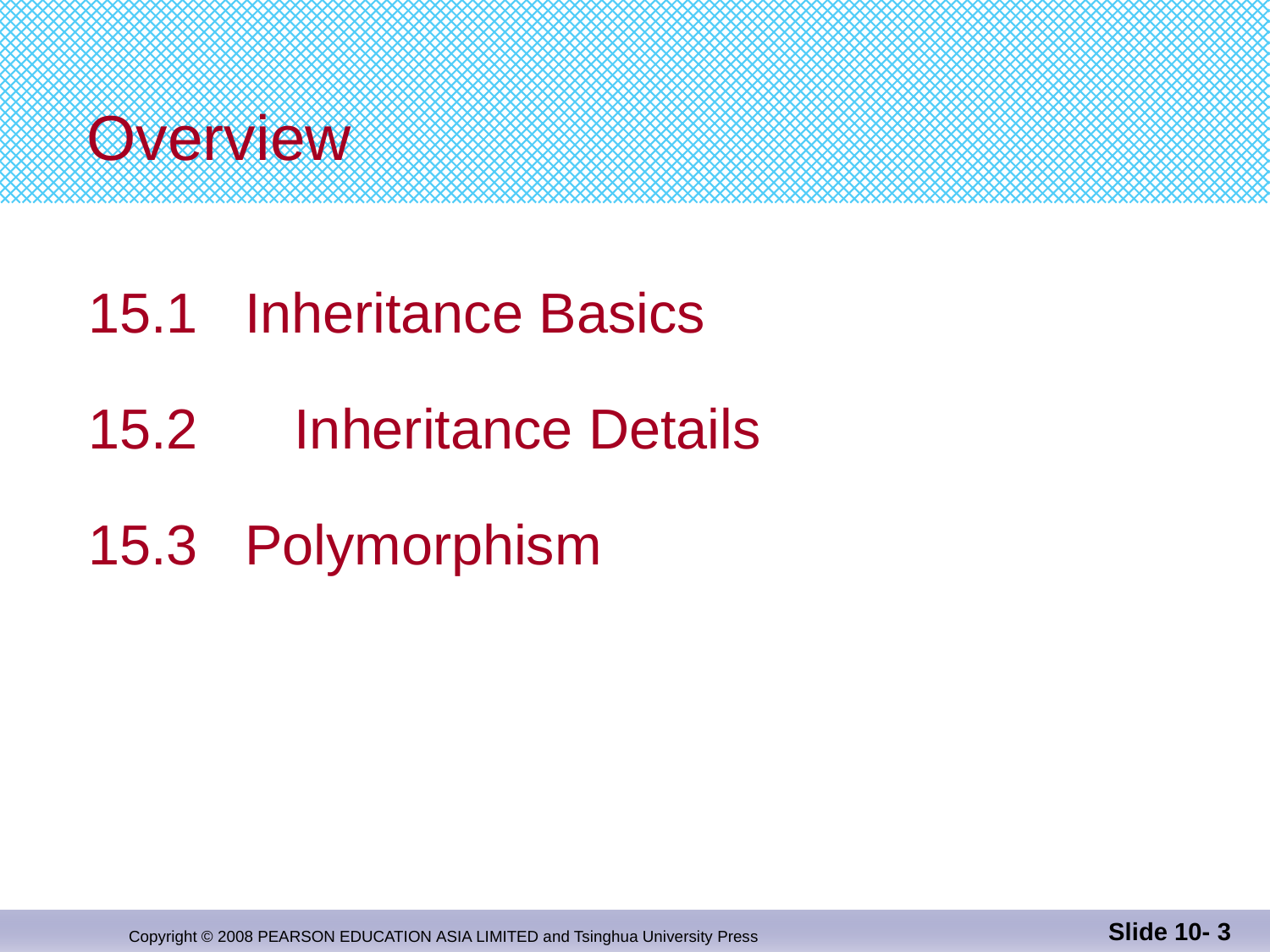

# Overview
15.1   Inheritance Basics
15.2 	  Inheritance Details
15.3   Polymorphism
Slide 10- 3